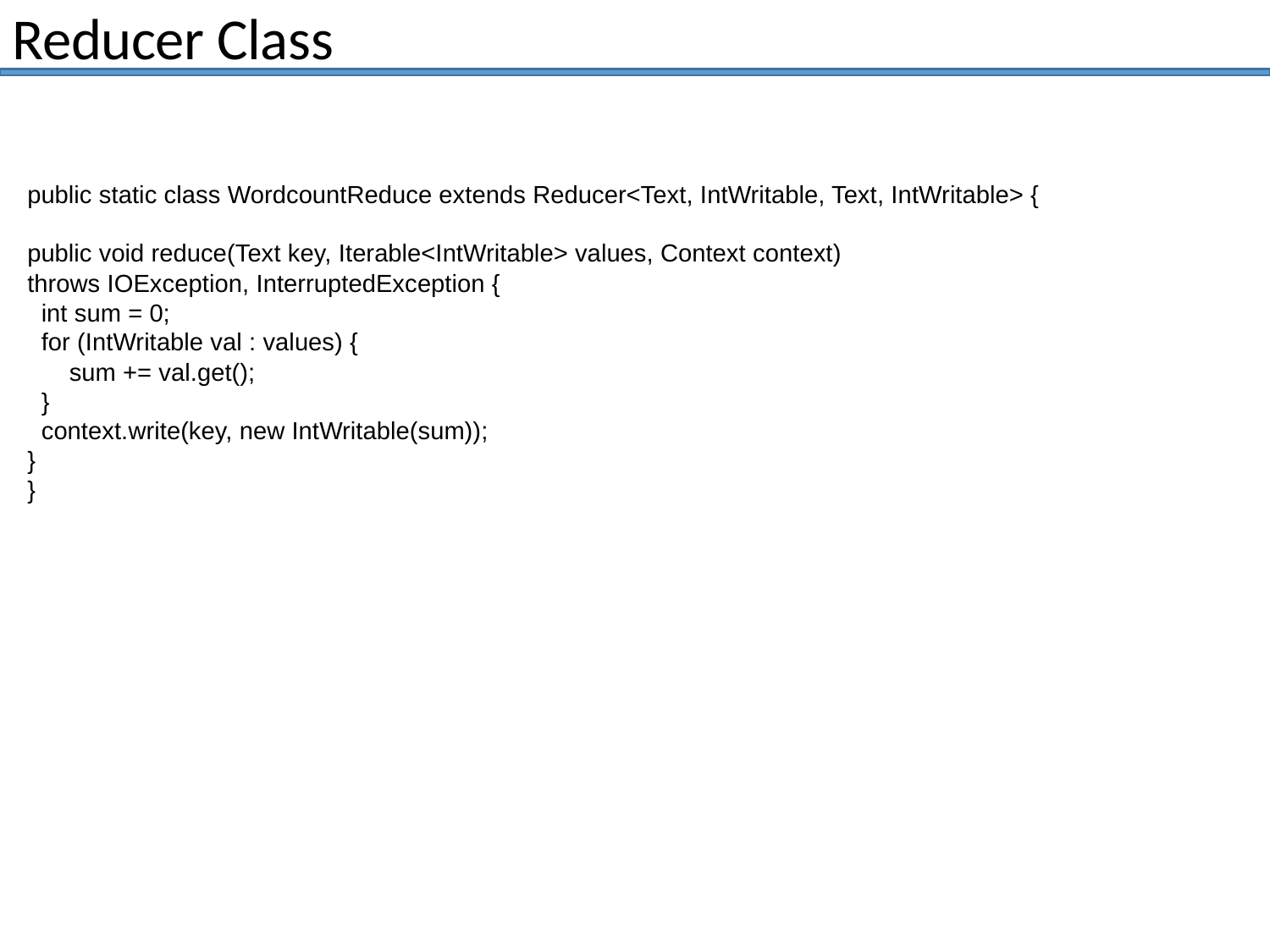

Reducer Class

public static class WordcountReduce extends Reducer<Text, IntWritable, Text, IntWritable> {

public void reduce(Text key, Iterable<IntWritable> values, Context context)
throws IOException, InterruptedException {
  int sum = 0;
  for (IntWritable val : values) {
      sum += val.get();
  }
  context.write(key, new IntWritable(sum));
}
}